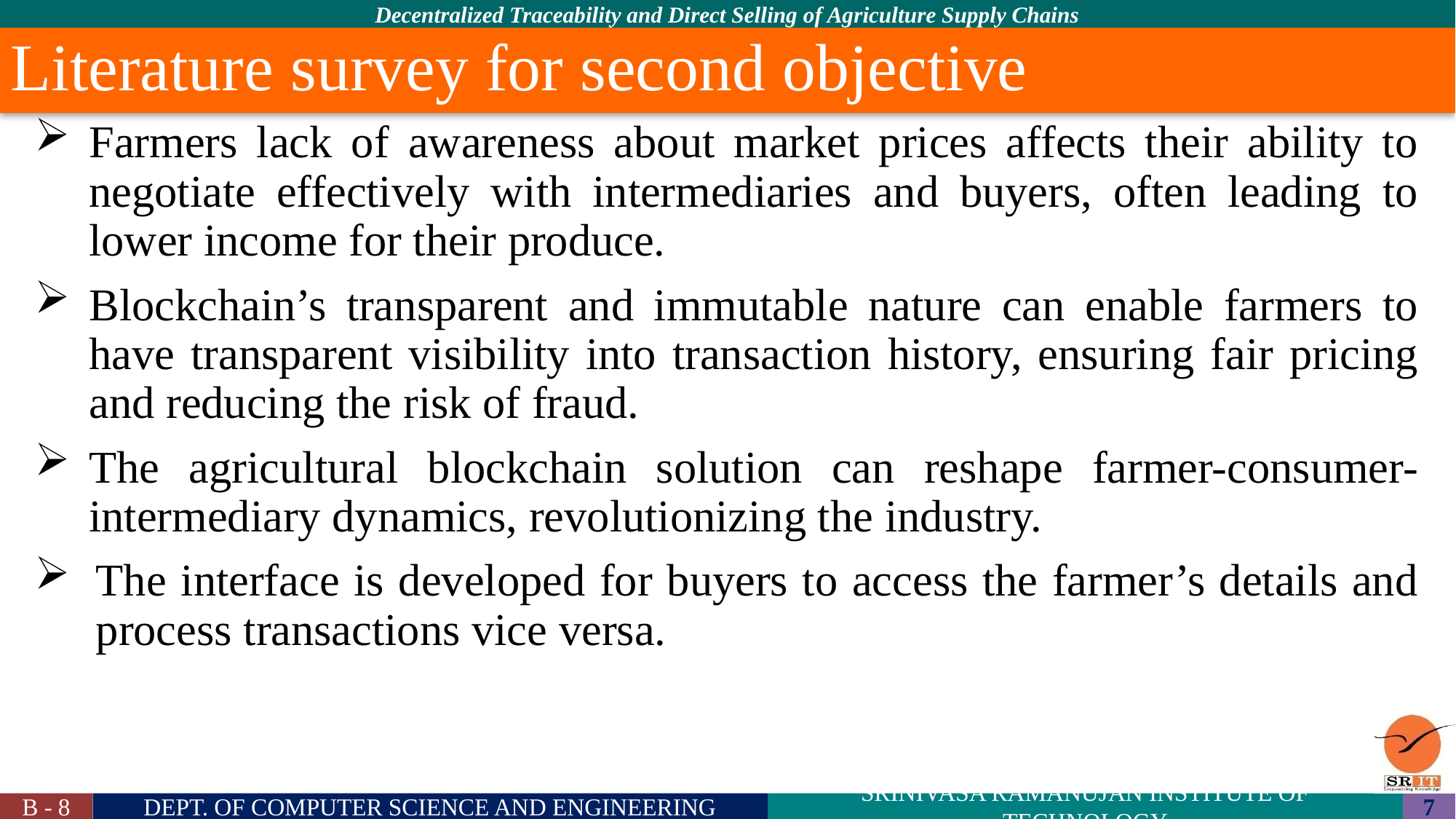

Literature survey for second objective
# Farmers lack of awareness about market prices affects their ability to negotiate effectively with intermediaries and buyers, often leading to lower income for their produce.
Blockchain’s transparent and immutable nature can enable farmers to have transparent visibility into transaction history, ensuring fair pricing and reducing the risk of fraud.
The agricultural blockchain solution can reshape farmer-consumer-intermediary dynamics, revolutionizing the industry.
The interface is developed for buyers to access the farmer’s details and process transactions vice versa.